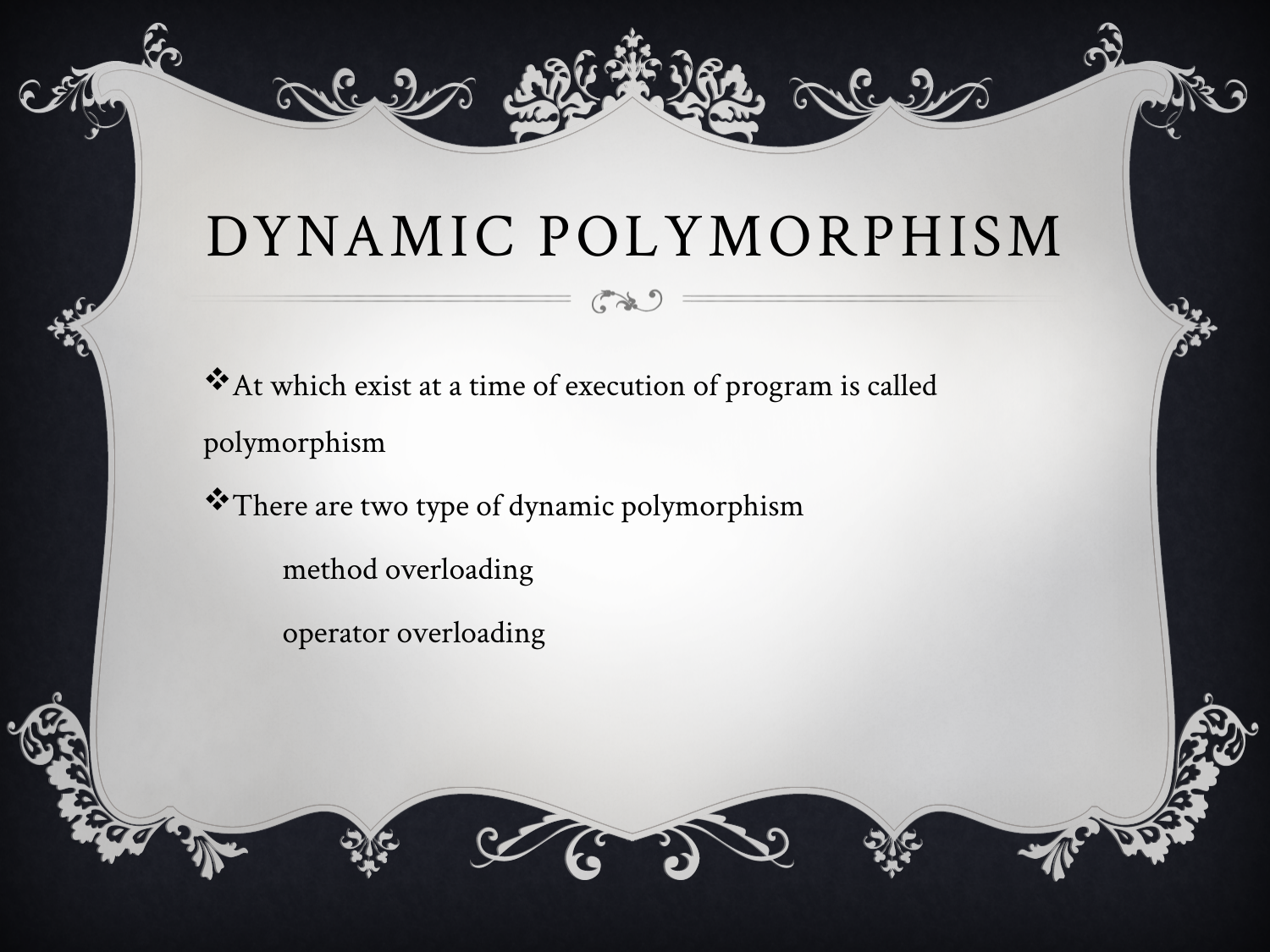

# Dynamic polymorphism
At which exist at a time of execution of program is called polymorphism
There are two type of dynamic polymorphism
           method overloading
           operator overloading